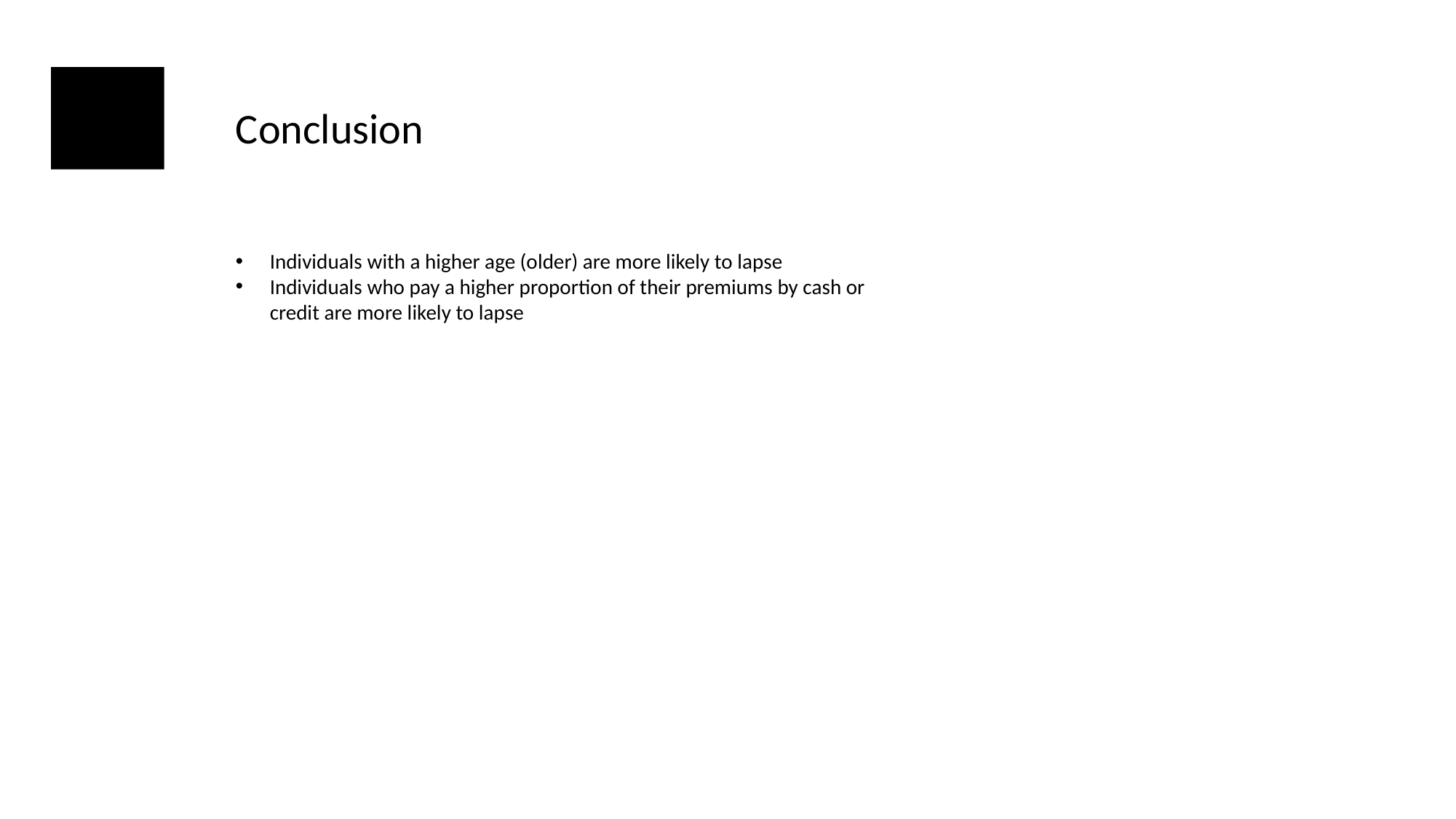

Conclusion
Individuals with a higher age (older) are more likely to lapse
Individuals who pay a higher proportion of their premiums by cash or credit are more likely to lapse